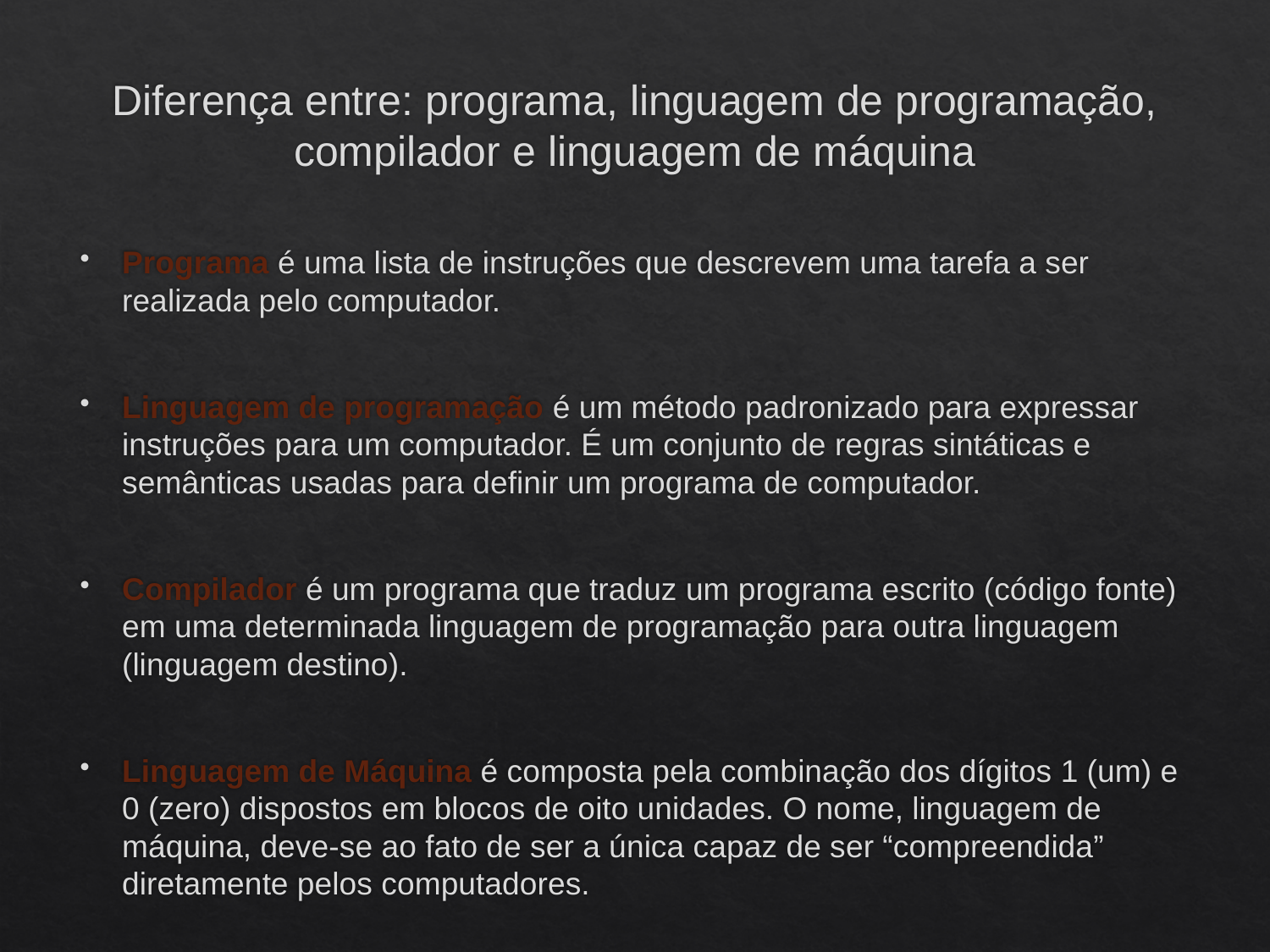

# Diferença entre: programa, linguagem de programação, compilador e linguagem de máquina
Programa é uma lista de instruções que descrevem uma tarefa a ser realizada pelo computador.

Linguagem de programação é um método padronizado para expressar instruções para um computador. É um conjunto de regras sintáticas e semânticas usadas para definir um programa de computador.

Compilador é um programa que traduz um programa escrito (código fonte) em uma determinada linguagem de programação para outra linguagem (linguagem destino).

Linguagem de Máquina é composta pela combinação dos dígitos 1 (um) e 0 (zero) dispostos em blocos de oito unidades. O nome, linguagem de máquina, deve-se ao fato de ser a única capaz de ser “compreendida” diretamente pelos computadores.